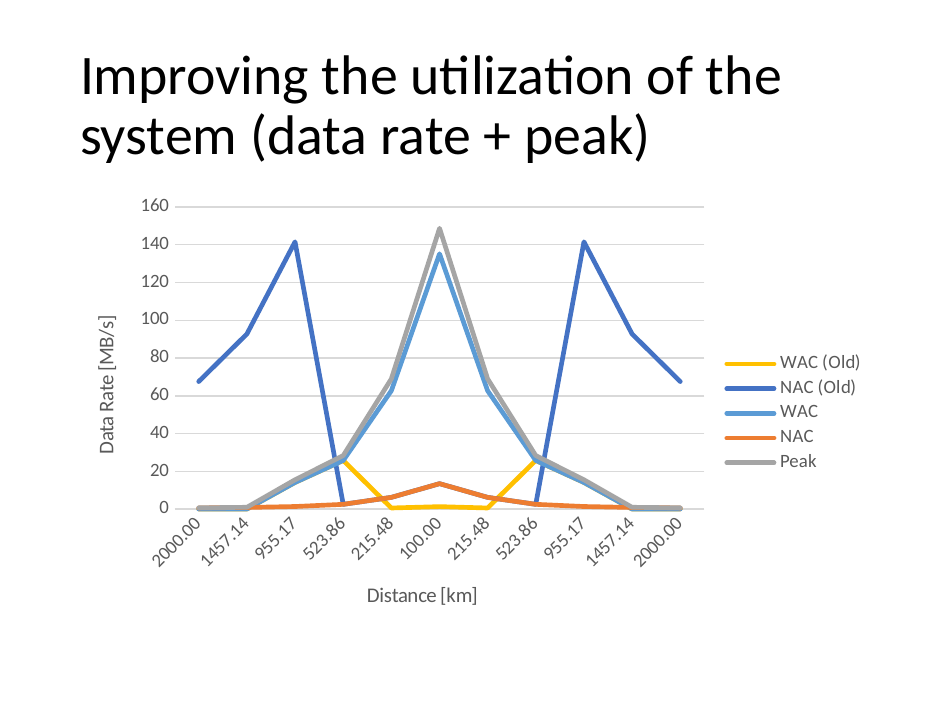

# Improving the utilization of the system (data rate + peak)

### Chart

| Category |  |  |  |  |  |
|---|---|---|---|---|---|
|  | 0.06758399999999999 | 67.584 | 0.06758399999999999 | 0.67584 | 0.743424 |
|  | 0.09276268020135645 | 92.76268020135643 | 0.09276268020135645 | 0.9276268020135645 | 1.0203894822149209 |
|  | 14.15119859566102 | 141.5119859566102 | 14.15119859566102 | 1.4151198595661019 | 15.566318455227123 |
|  | 25.802224955669104 | 2.5802224955669106 | 25.802224955669104 | 2.5802224955669106 | 28.382447451236015 |
|  | 0.6272954826395919 | 6.272954826395917 | 62.72954826395918 | 6.272954826395917 | 69.0025030903551 |
|  | 1.35168 | 13.5168 | 135.168 | 13.5168 | 148.6848 |
|  | 0.6272954826395924 | 6.272954826395924 | 62.729548263959245 | 6.272954826395924 | 69.00250309035516 |
|  | 25.802224955669104 | 2.5802224955669106 | 25.802224955669104 | 2.5802224955669106 | 28.382447451236015 |
|  | 14.151198595661034 | 141.51198595661032 | 14.151198595661034 | 1.4151198595661032 | 15.566318455227137 |
|  | 0.0927626802013565 | 92.7626802013565 | 0.0927626802013565 | 0.927626802013565 | 1.0203894822149215 |
|  | 0.06758400000000003 | 67.58400000000003 | 0.06758400000000003 | 0.6758400000000002 | 0.7434240000000003 |